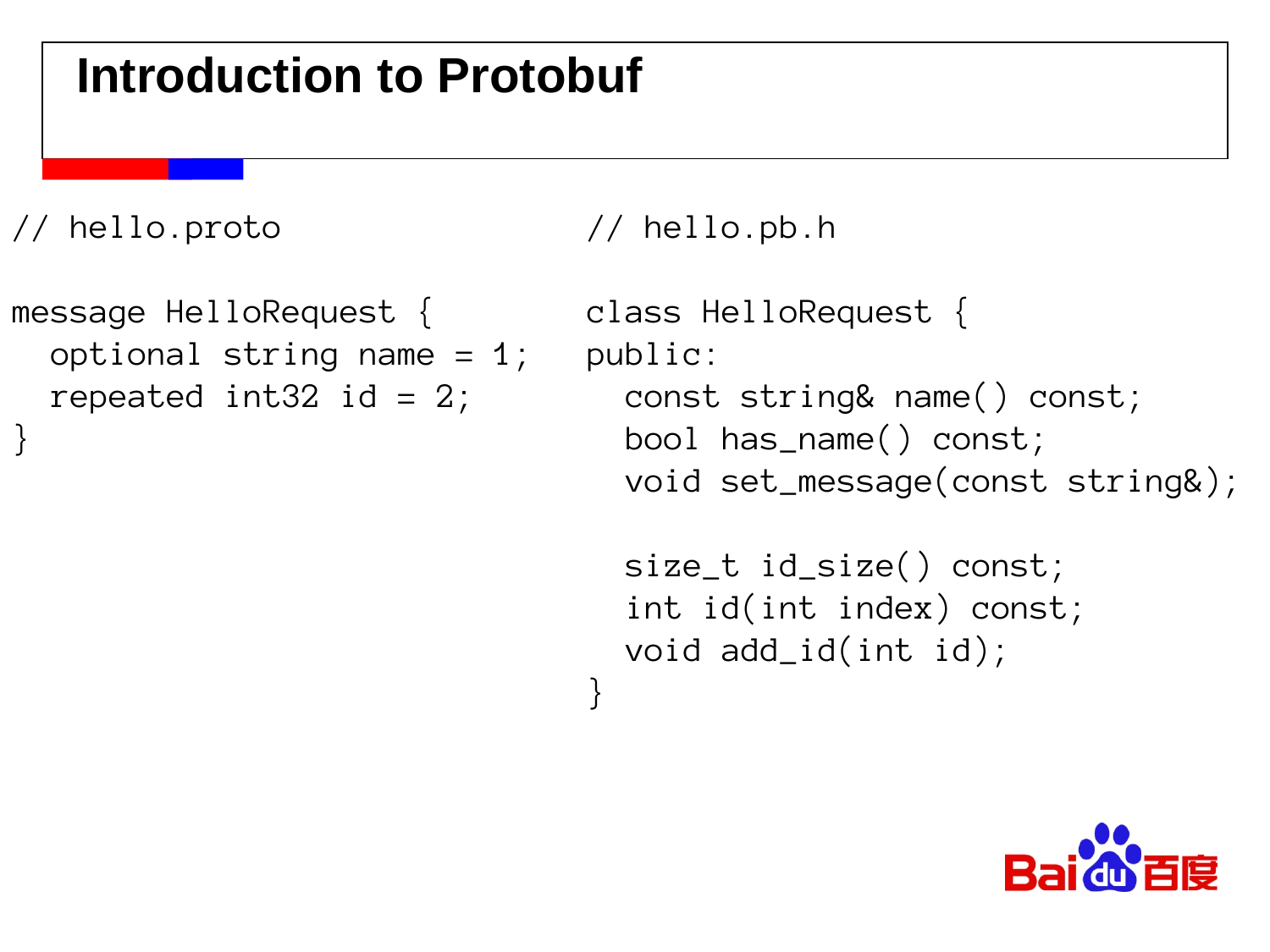

# Introduction to Protobuf

// hello.pb.h

class HelloRequest {
public:
  const string& name() const;
  bool has_name() const;
  void set_message(const string&);

  size_t id_size() const;
  int id(int index) const;
  void add_id(int id);
}

// hello.proto

message HelloRequest {
  optional string name = 1;
  repeated int32 id = 2;
}